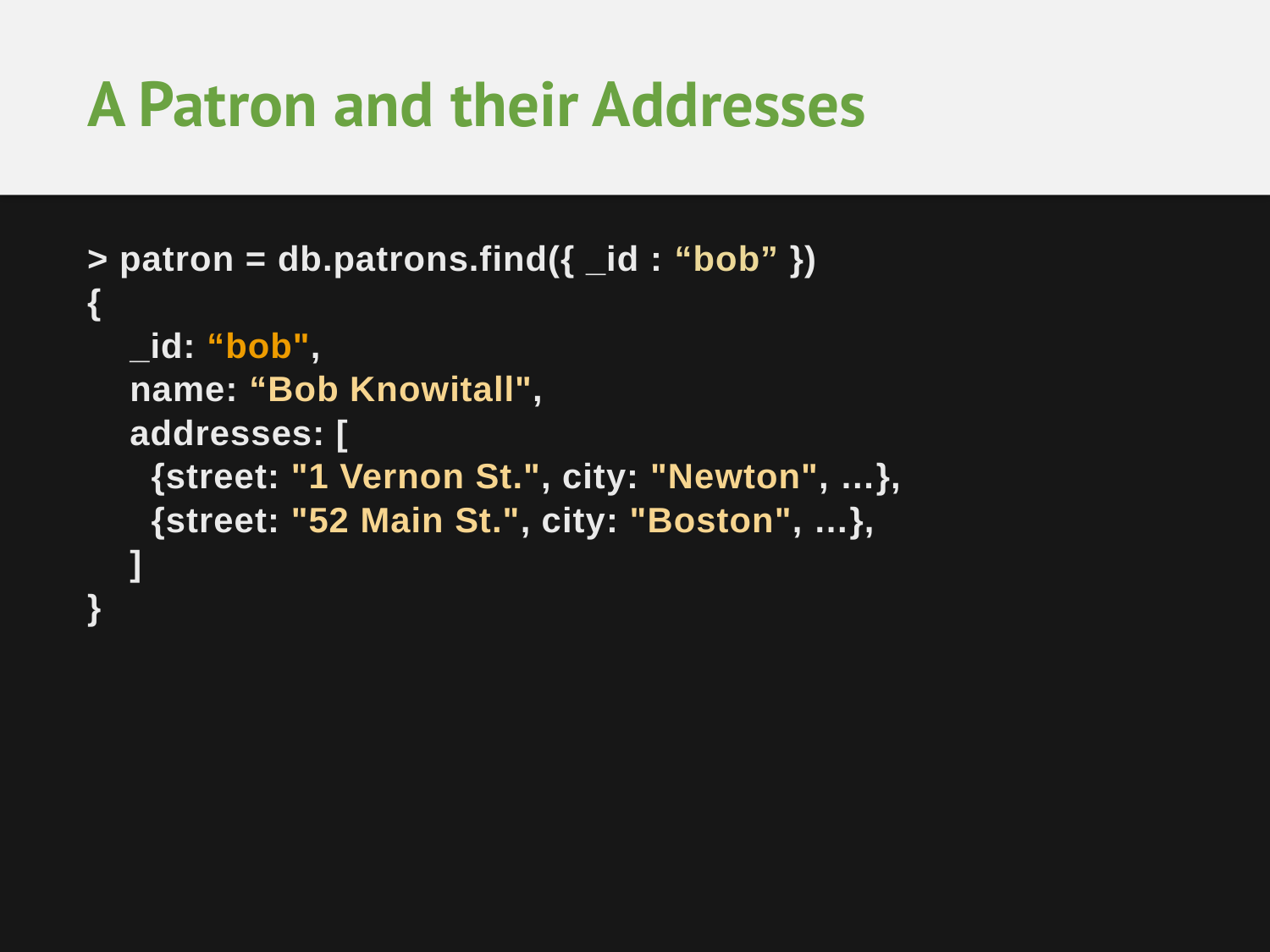

# A Patron and their Addresses
> patron = db.patrons.find({ _id : “bob” })
{
    _id: “bob",
    name: “Bob Knowitall",
    addresses: [
      {street: "1 Vernon St.", city: "Newton", …},
      {street: "52 Main St.", city: "Boston", …},
    ]
}